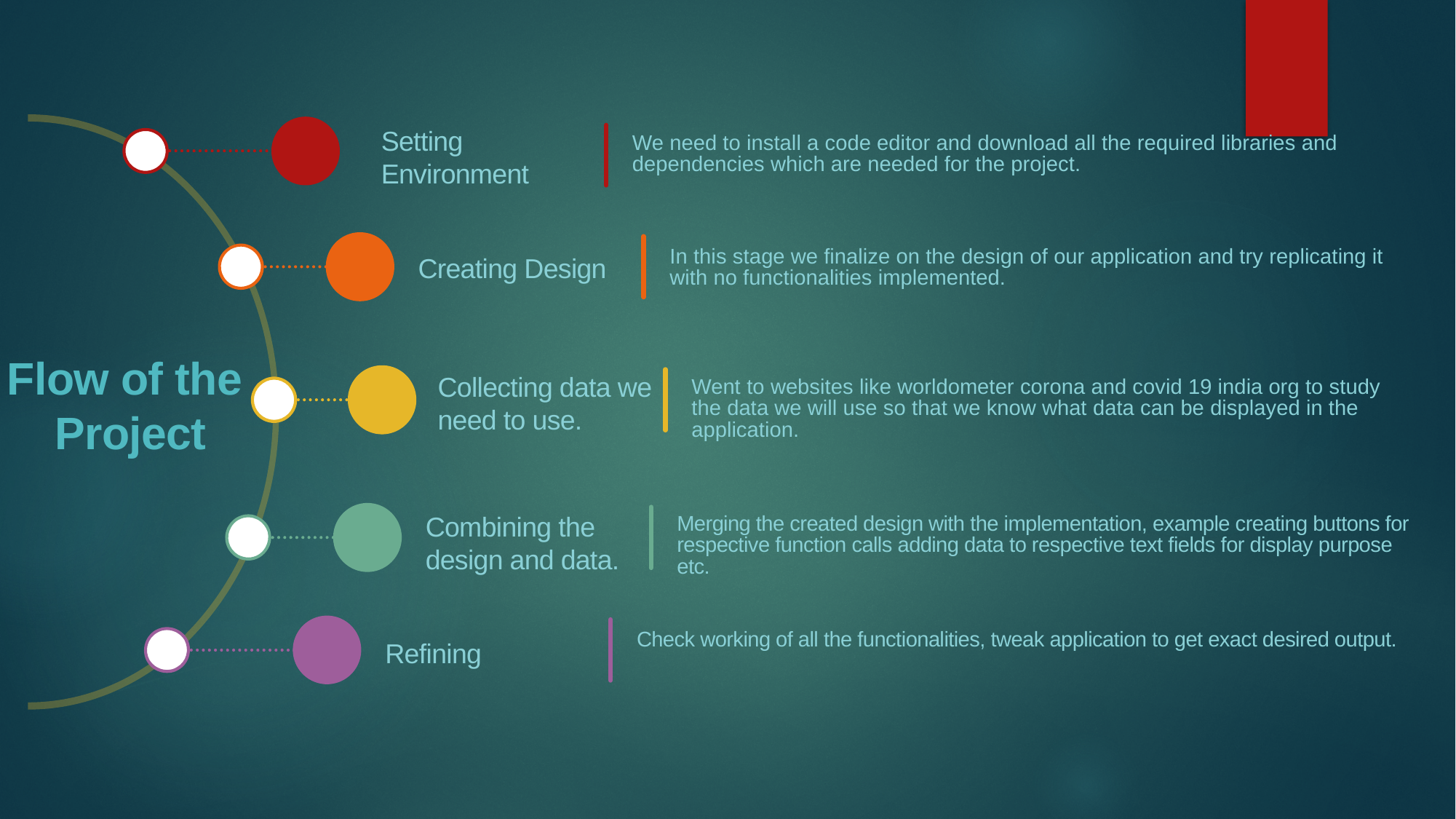

Setting Environment

We need to install a code editor and download all the required libraries and dependencies which are needed for the project.

In this stage we finalize on the design of our application and try replicating it with no functionalities implemented.
Creating Design

Flow of the  Project

Collecting data we need to use.

Went to websites like worldometer corona and covid 19 india org to study the data we will use so that we know what data can be displayed in the application.

Combining the design and data.

Merging the created design with the implementation, example creating buttons for respective function calls adding data to respective text fields for display purpose etc.

Check working of all the functionalities, tweak application to get exact desired output.
Refining